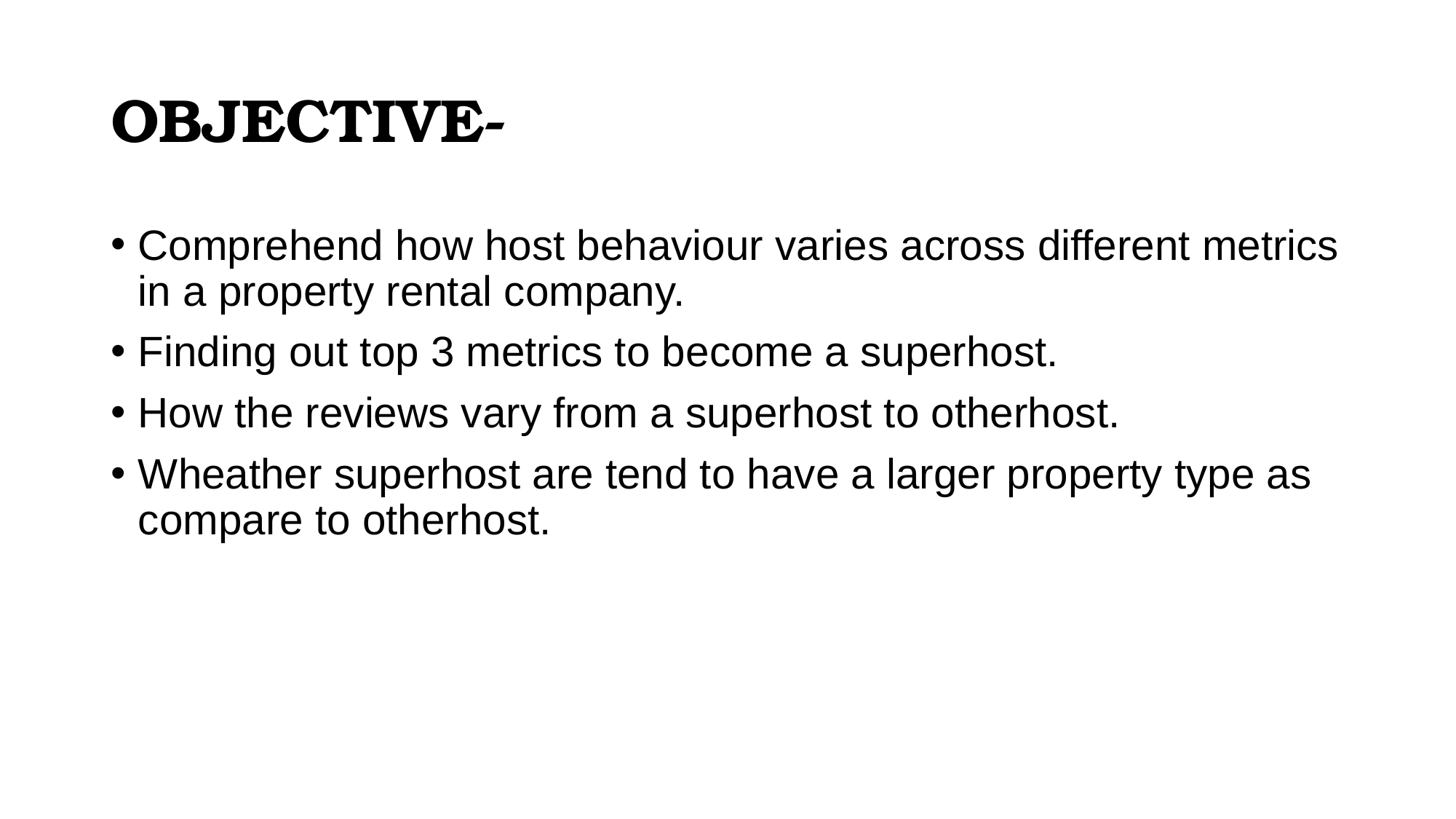

# OBJECTIVE-
Comprehend how host behaviour varies across different metrics in a property rental company.
Finding out top 3 metrics to become a superhost.
How the reviews vary from a superhost to otherhost.
Wheather superhost are tend to have a larger property type as compare to otherhost.